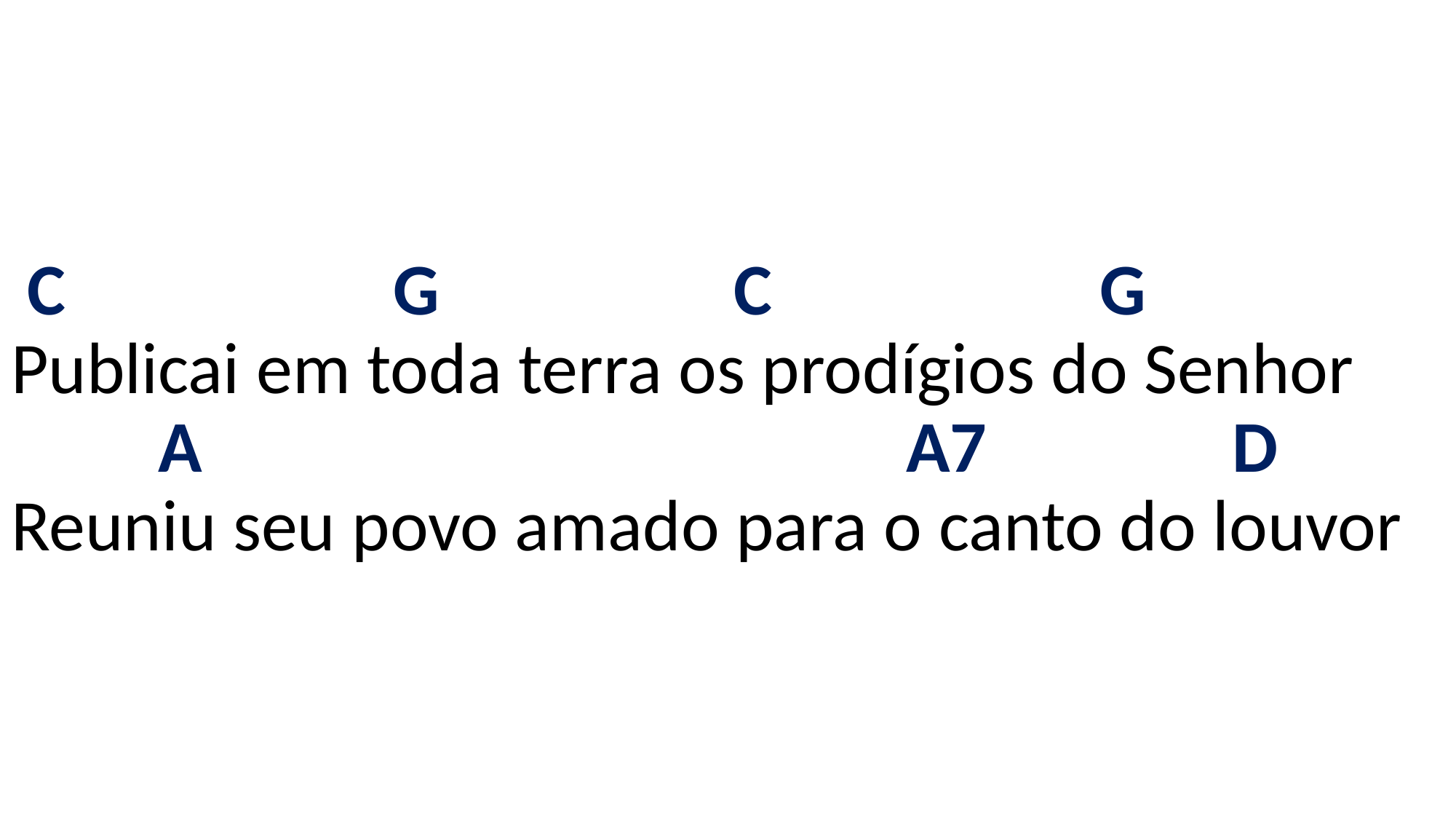

# C                    G                  C                    G Publicai em toda terra os prodígios do Senhor A                                           A7               D Reuniu seu povo amado para o canto do louvor